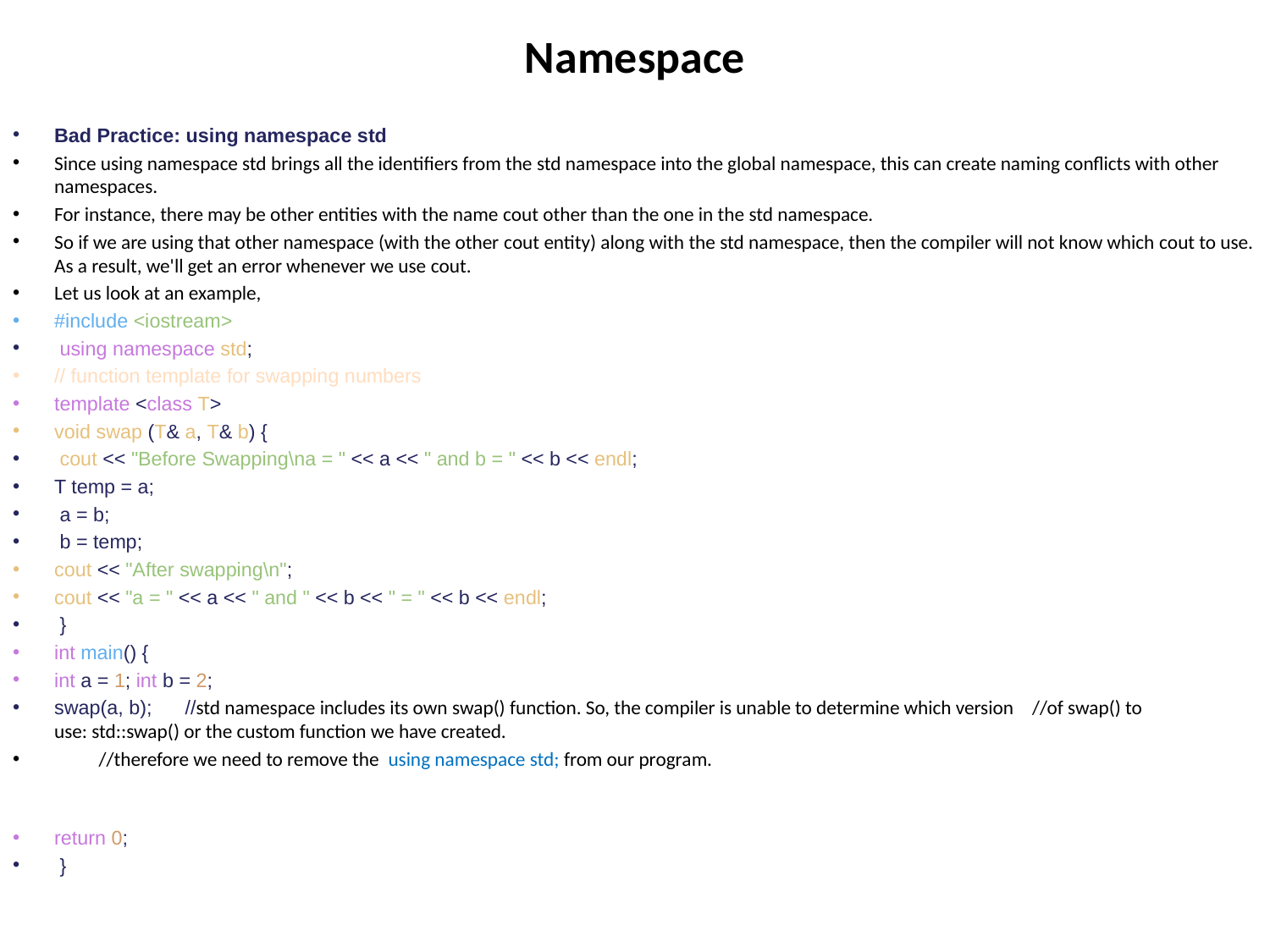

# Namespace
Bad Practice: using namespace std
Since using namespace std brings all the identifiers from the std namespace into the global namespace, this can create naming conflicts with other namespaces.
For instance, there may be other entities with the name cout other than the one in the std namespace.
So if we are using that other namespace (with the other cout entity) along with the std namespace, then the compiler will not know which cout to use. As a result, we'll get an error whenever we use cout.
Let us look at an example,
#include <iostream>
 using namespace std;
// function template for swapping numbers
template <class T>
void swap (T& a, T& b) {
 cout << "Before Swapping\na = " << a << " and b = " << b << endl;
T temp = a;
 a = b;
 b = temp;
cout << "After swapping\n";
cout << "a = " << a << " and " << b << " = " << b << endl;
 }
int main() {
int a = 1; int b = 2;
swap(a, b);      //std namespace includes its own swap() function. So, the compiler is unable to determine which version 		//of swap() to use: std::swap() or the custom function we have created.
		//therefore we need to remove the  using namespace std; from our program.

return 0;
 }